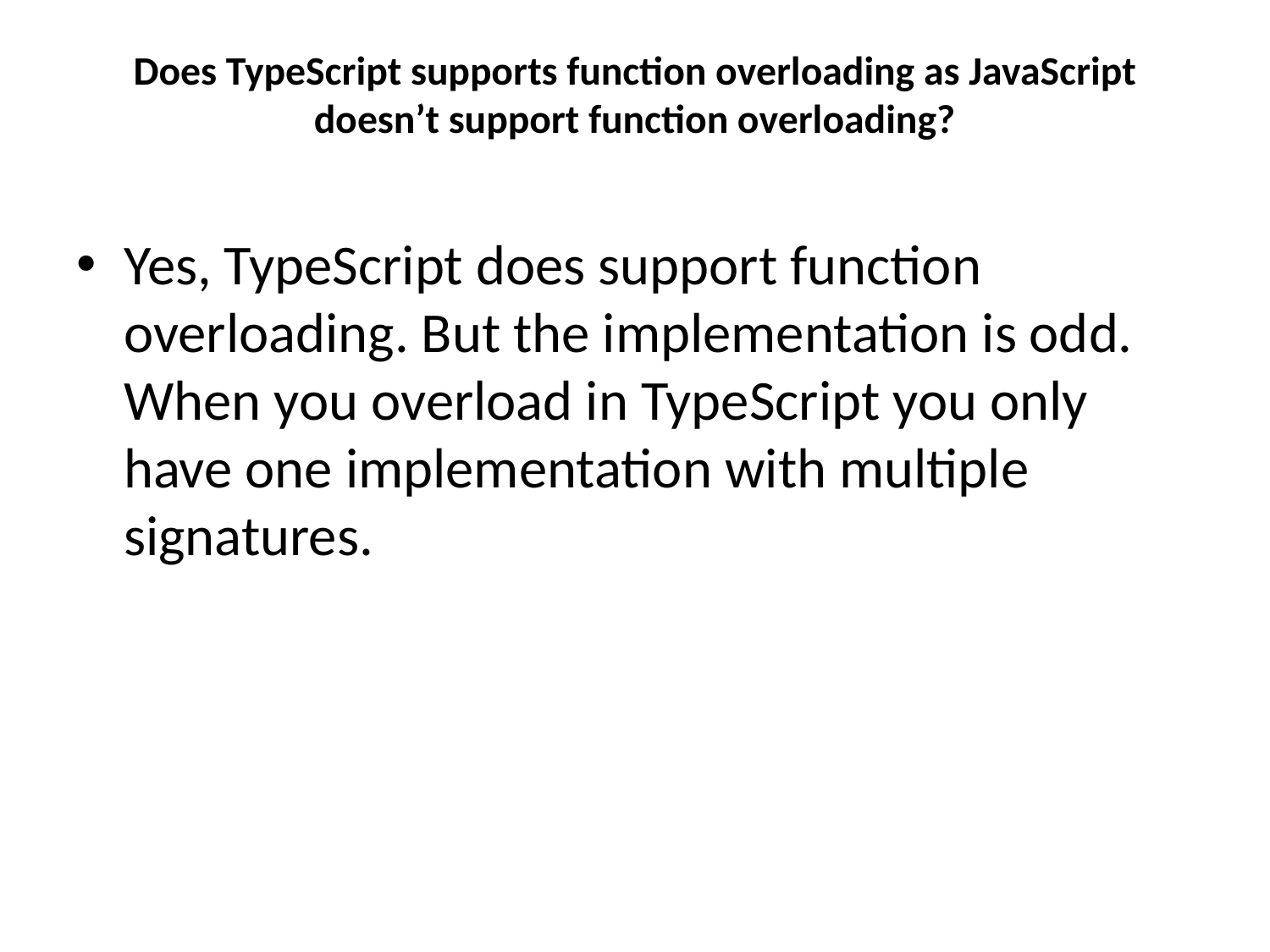

# Does TypeScript supports function overloading as JavaScript doesn’t support function overloading?
Yes, TypeScript does support function overloading. But the implementation is odd. When you overload in TypeScript you only have one implementation with multiple signatures.